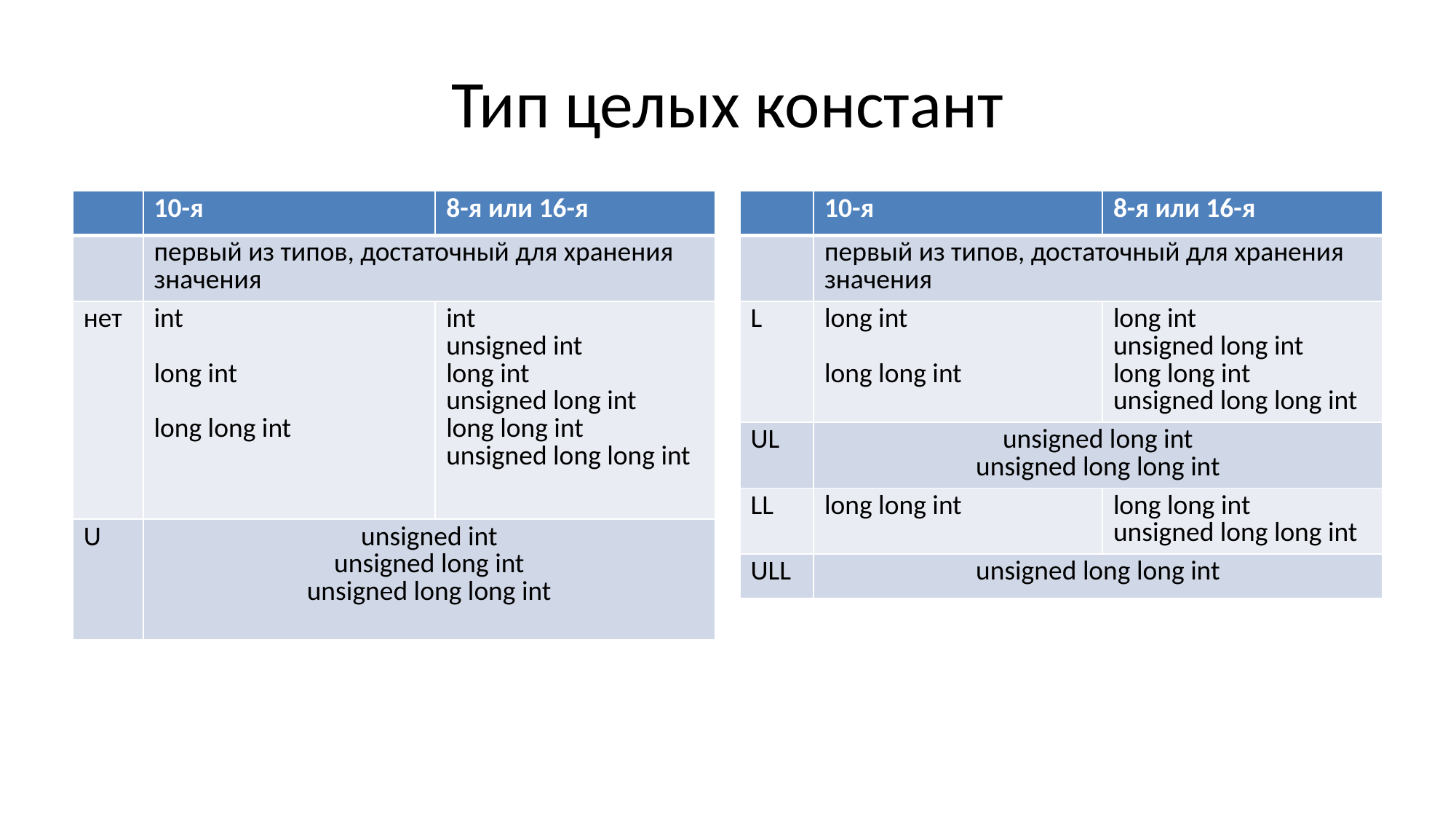

# Тип целых констант
|  | 10-я | 8-я или 16-я |
| --- | --- | --- |
|  | первый из типов, достаточный для хранения значения |  |
| нет | int long int long long int | int unsigned int long int unsigned long int long long int unsigned long long int |
| U | unsigned int unsigned long int unsigned long long int |  |
|  | 10-я | 8-я или 16-я |
| --- | --- | --- |
|  | первый из типов, достаточный для хранения значения |  |
| L | long int long long int | long int unsigned long int long long int unsigned long long int |
| UL | unsigned long int unsigned long long int |  |
| LL | long long int | long long int unsigned long long int |
| ULL | unsigned long long int |  |